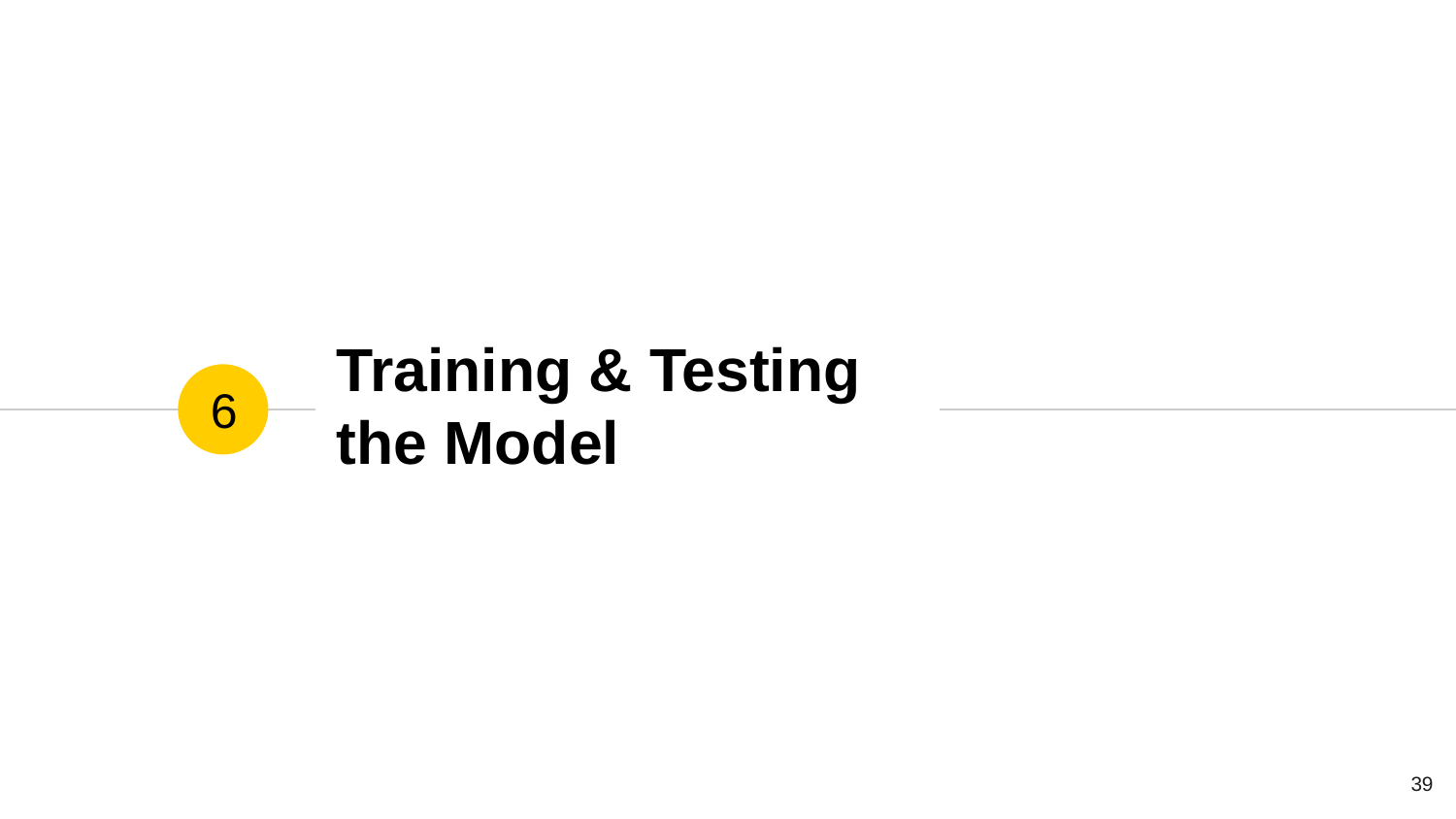

# Training & Testing the Model
6
39